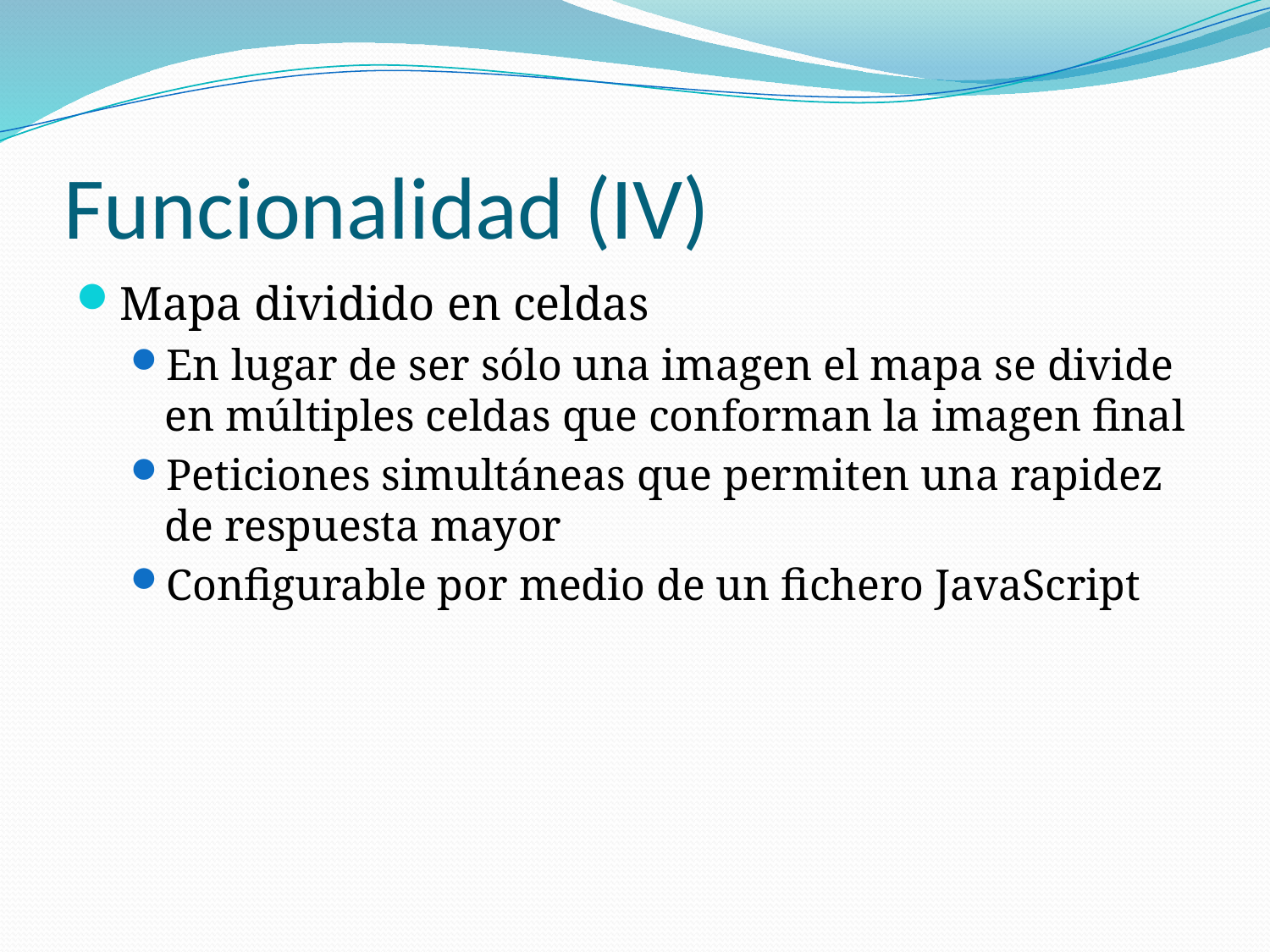

# Funcionalidad (IV)
Mapa dividido en celdas
En lugar de ser sólo una imagen el mapa se divide en múltiples celdas que conforman la imagen final
Peticiones simultáneas que permiten una rapidez de respuesta mayor
Configurable por medio de un fichero JavaScript